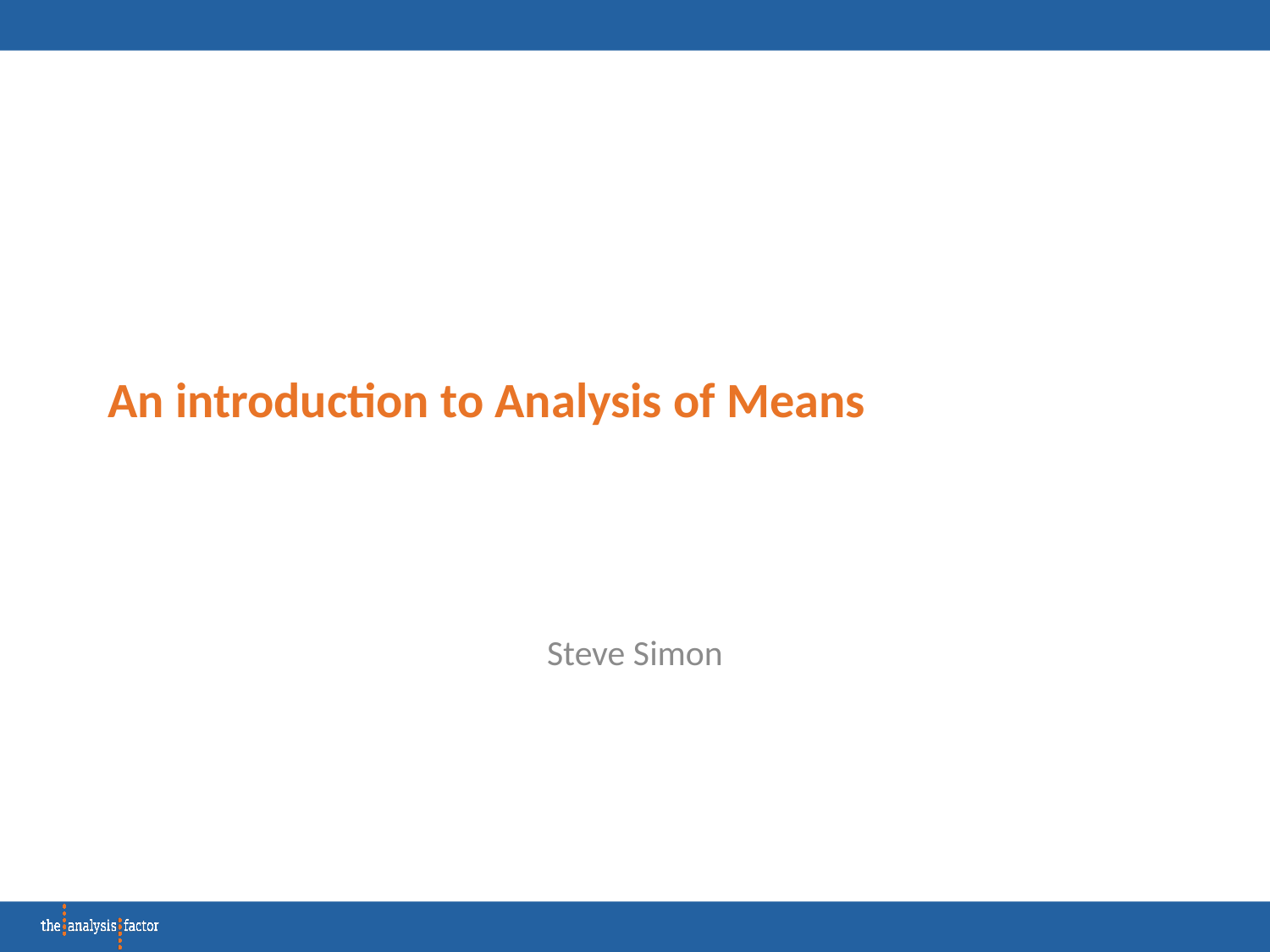

# An introduction to Analysis of Means
Steve Simon